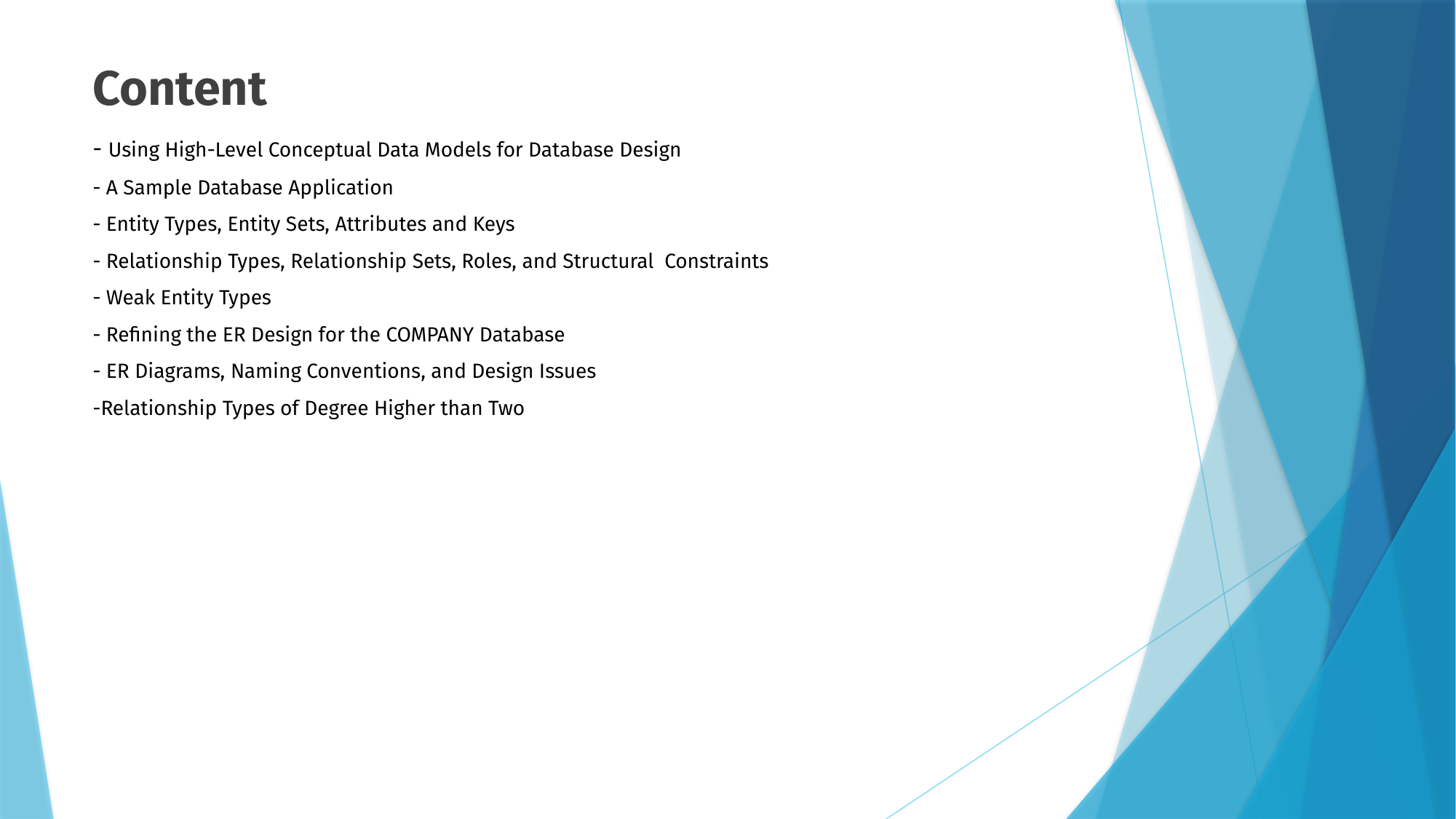

Content
# - Using High-Level Conceptual Data Models for Database Design - A Sample Database Application - Entity Types, Entity Sets, Attributes and Keys - Relationship Types, Relationship Sets, Roles, and Structural  Constraints - Weak Entity Types - Refining the ER Design for the COMPANY Database - ER Diagrams, Naming Conventions, and Design Issues -Relationship Types of Degree Higher than Two